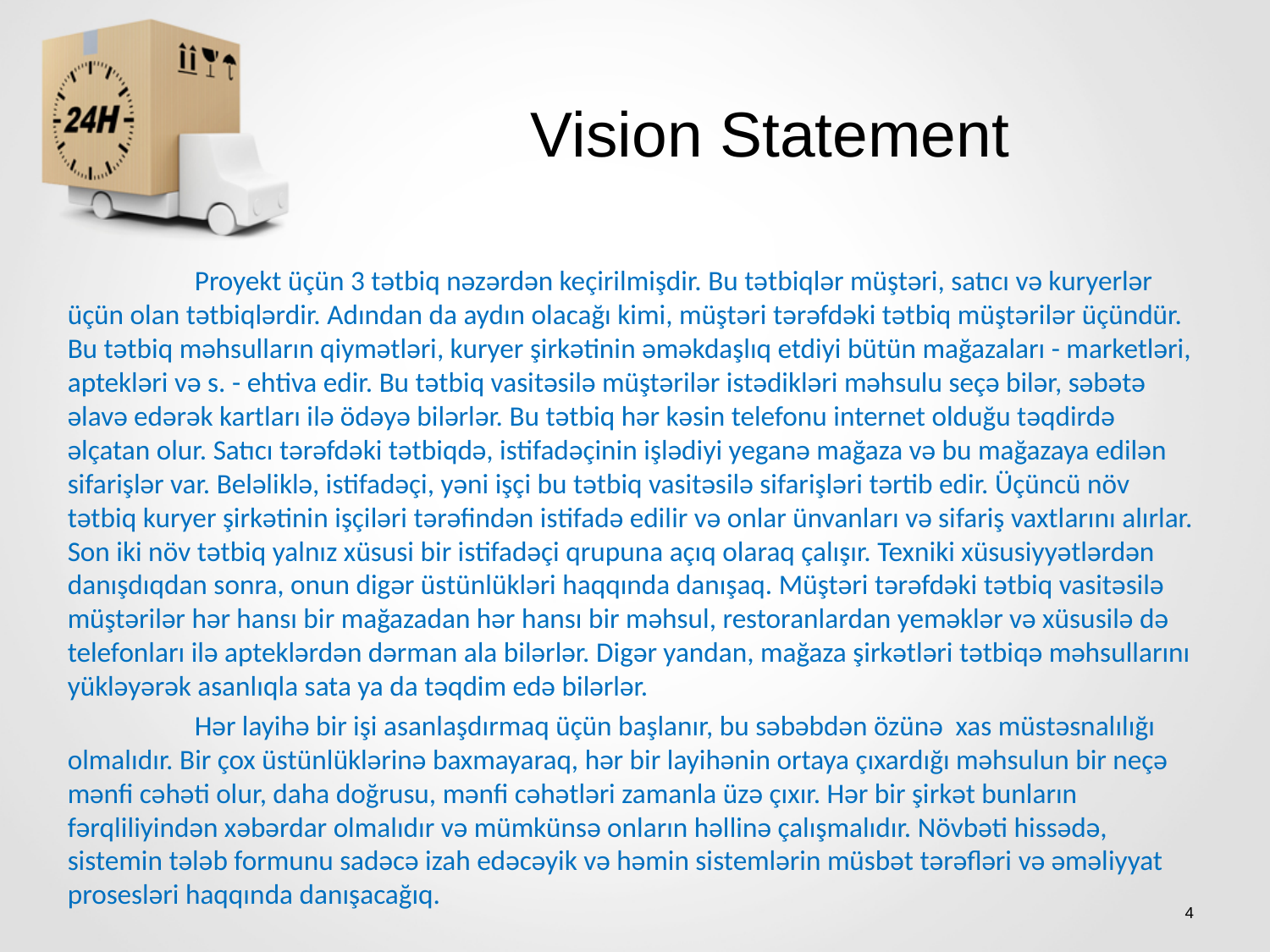

# Vision Statement
	Proyekt üçün 3 tətbiq nəzərdən keçirilmişdir. Bu tətbiqlər müştəri, satıcı və kuryerlər üçün olan tətbiqlərdir. Adından da aydın olacağı kimi, müştəri tərəfdəki tətbiq müştərilər üçündür. Bu tətbiq məhsulların qiymətləri, kuryer şirkətinin əməkdaşlıq etdiyi bütün mağazaları - marketləri, aptekləri və s. - ehtiva edir. Bu tətbiq vasitəsilə müştərilər istədikləri məhsulu seçə bilər, səbətə əlavə edərək kartları ilə ödəyə bilərlər. Bu tətbiq hər kəsin telefonu internet olduğu təqdirdə əlçatan olur. Satıcı tərəfdəki tətbiqdə, istifadəçinin işlədiyi yeganə mağaza və bu mağazaya edilən sifarişlər var. Beləliklə, istifadəçi, yəni işçi bu tətbiq vasitəsilə sifarişləri tərtib edir. Üçüncü növ tətbiq kuryer şirkətinin işçiləri tərəfindən istifadə edilir və onlar ünvanları və sifariş vaxtlarını alırlar. Son iki növ tətbiq yalnız xüsusi bir istifadəçi qrupuna açıq olaraq çalışır. Texniki xüsusiyyətlərdən danışdıqdan sonra, onun digər üstünlükləri haqqında danışaq. Müştəri tərəfdəki tətbiq vasitəsilə müştərilər hər hansı bir mağazadan hər hansı bir məhsul, restoranlardan yeməklər və xüsusilə də telefonları ilə apteklərdən dərman ala bilərlər. Digər yandan, mağaza şirkətləri tətbiqə məhsullarını yükləyərək asanlıqla sata ya da təqdim edə bilərlər.
	Hər layihə bir işi asanlaşdırmaq üçün başlanır, bu səbəbdən özünə  xas müstəsnalılığı olmalıdır. Bir çox üstünlüklərinə baxmayaraq, hər bir layihənin ortaya çıxardığı məhsulun bir neçə mənfi cəhəti olur, daha doğrusu, mənfi cəhətləri zamanla üzə çıxır. Hər bir şirkət bunların fərqliliyindən xəbərdar olmalıdır və mümkünsə onların həllinə çalışmalıdır. Növbəti hissədə, sistemin tələb formunu sadəcə izah edəcəyik və həmin sistemlərin müsbət tərəfləri və əməliyyat prosesləri haqqında danışacağıq.
4